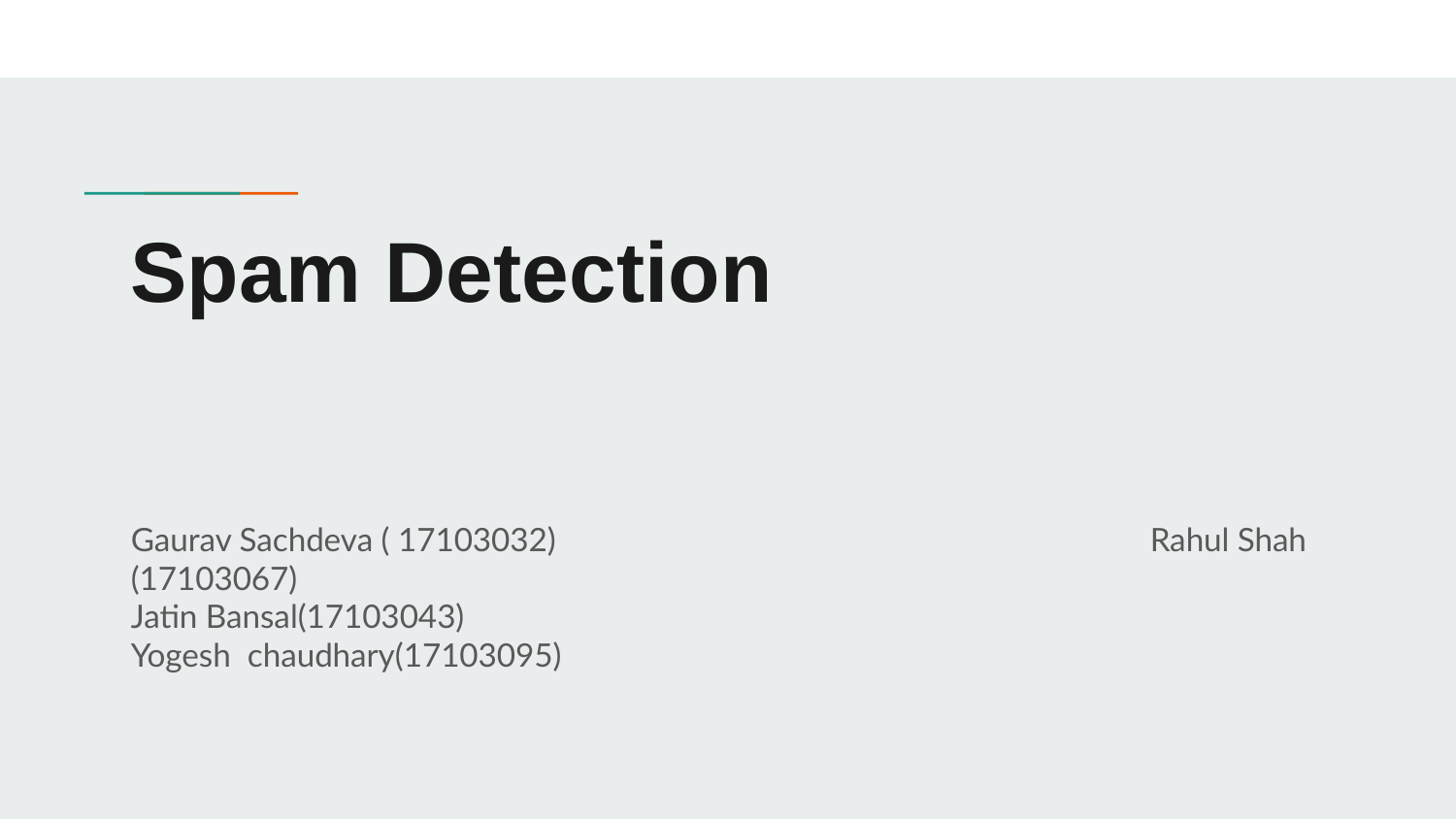

# Spam Detection
Gaurav Sachdeva ( 17103032)				 	Rahul Shah (17103067)
Jatin Bansal(17103043)					            Yogesh  chaudhary(17103095)